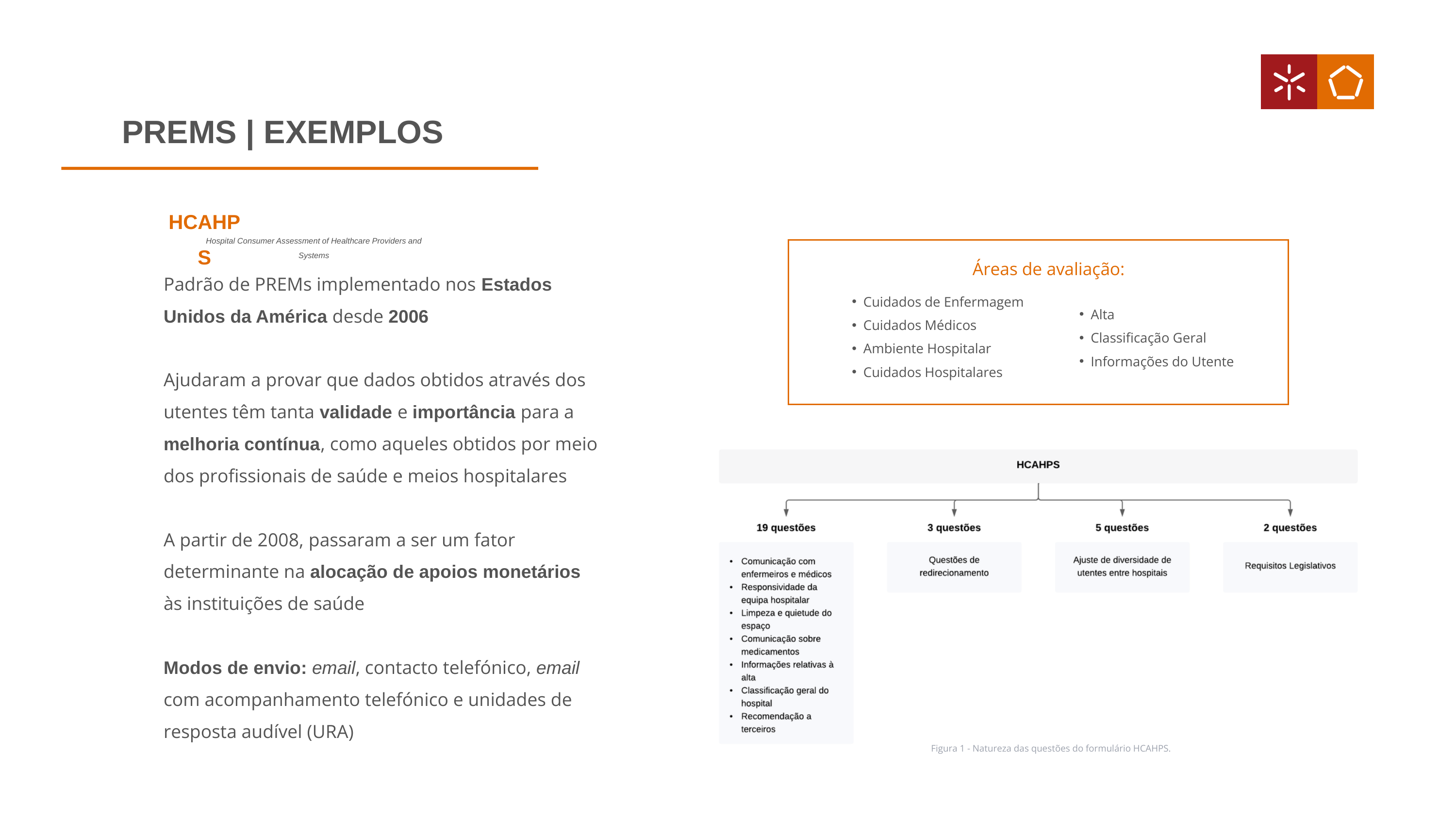

PREMS | EXEMPLOS

HCAHPS
Hospital Consumer Assessment of Healthcare Providers and Systems

Áreas de avaliação:
Padrão de PREMs implementado nos Estados Unidos da América desde 2006

Ajudaram a provar que dados obtidos através dos utentes têm tanta validade e importância para a
melhoria contínua, como aqueles obtidos por meio dos profissionais de saúde e meios hospitalares

A partir de 2008, passaram a ser um fator determinante na alocação de apoios monetários às instituições de saúde

Modos de envio: email, contacto telefónico, email com acompanhamento telefónico e unidades de resposta audível (URA)

Cuidados de Enfermagem
Cuidados Médicos
Ambiente Hospitalar
Cuidados Hospitalares
Alta
Classificação Geral
Informações do Utente

Figura 1 - Natureza das questões do formulário HCAHPS.